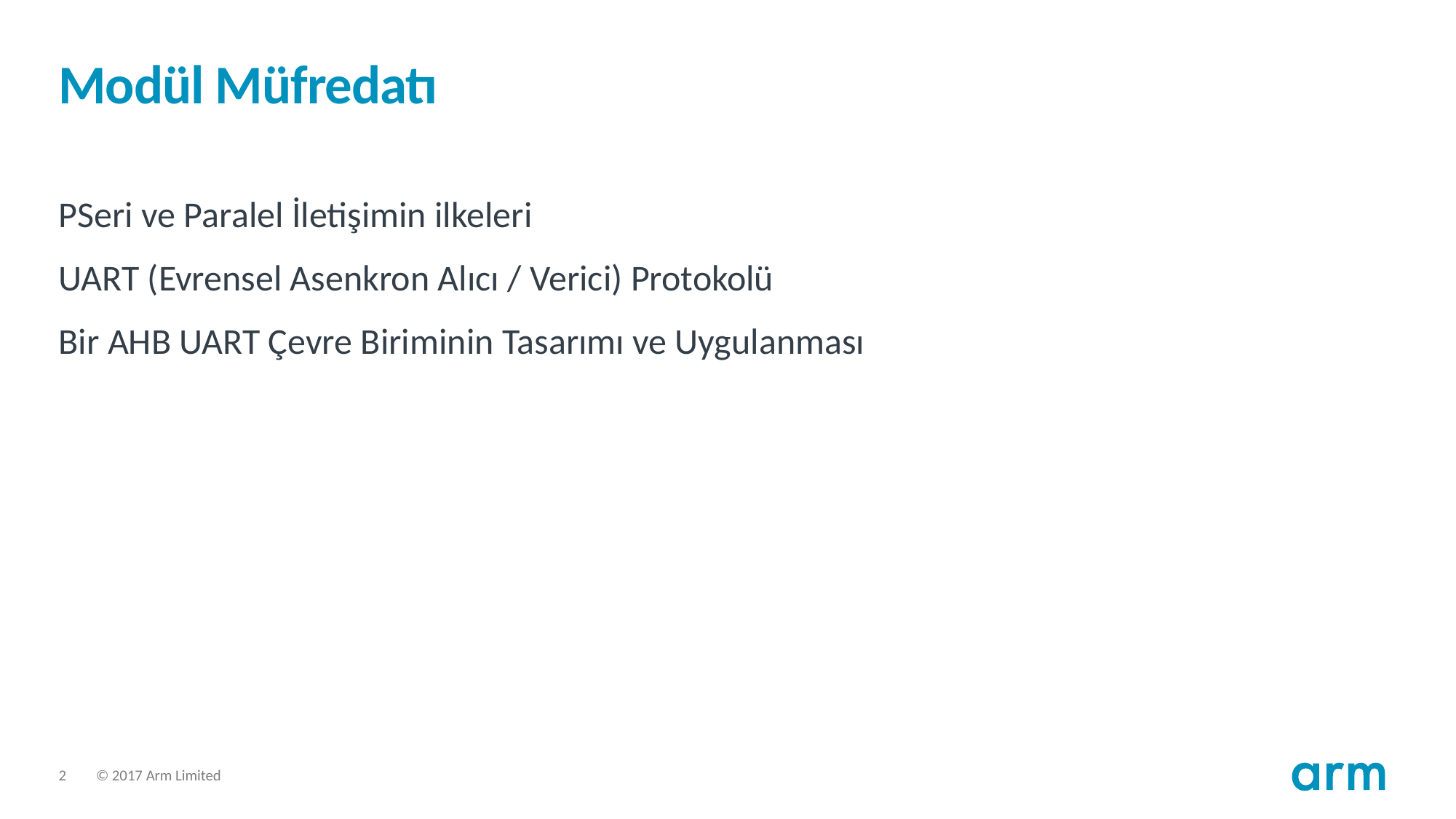

# Modül Müfredatı
PSeri ve Paralel İletişimin ilkeleri
UART (Evrensel Asenkron Alıcı / Verici) Protokolü
Bir AHB UART Çevre Biriminin Tasarımı ve Uygulanması